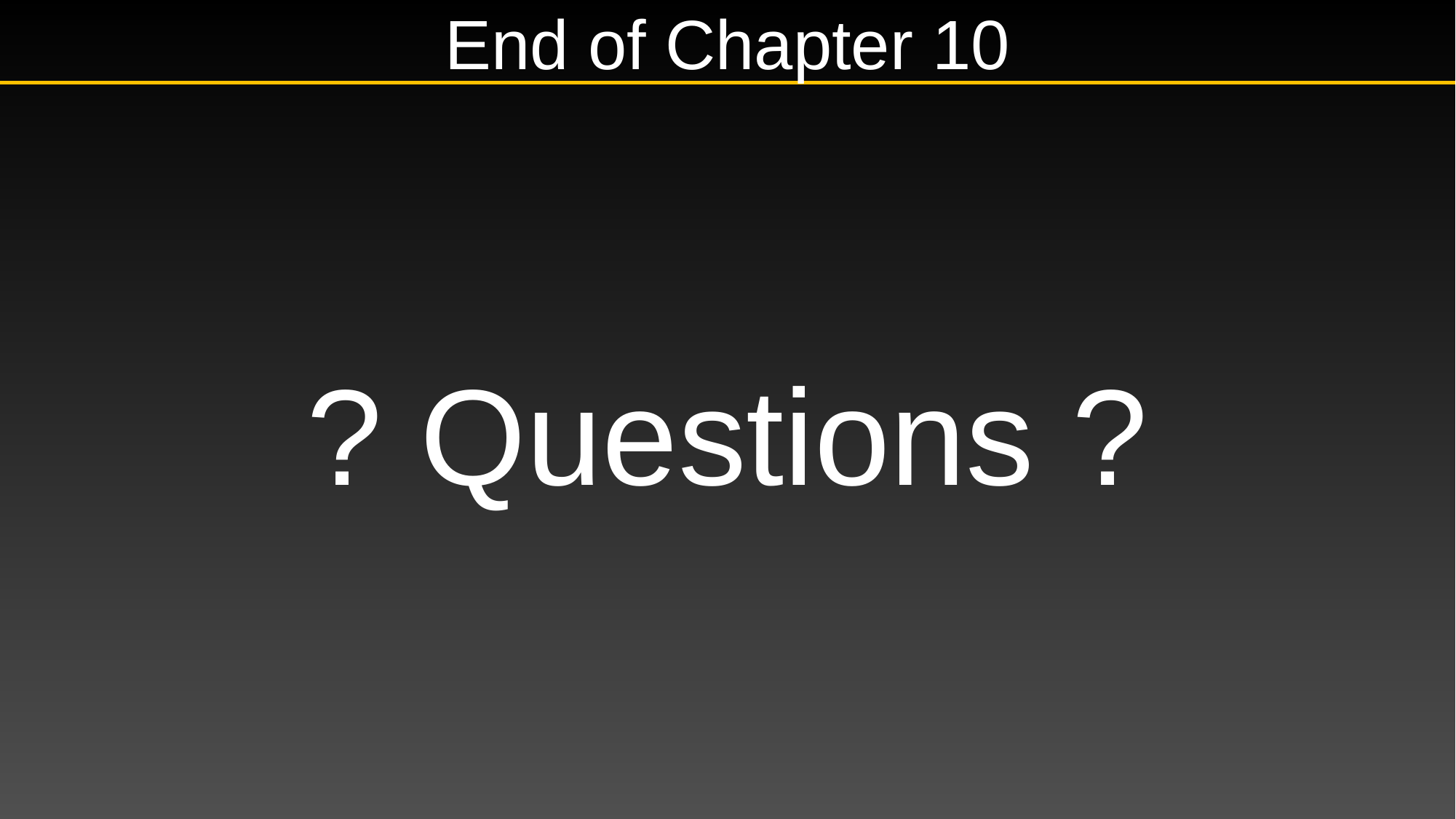

# End of Chapter 10

? Questions ?